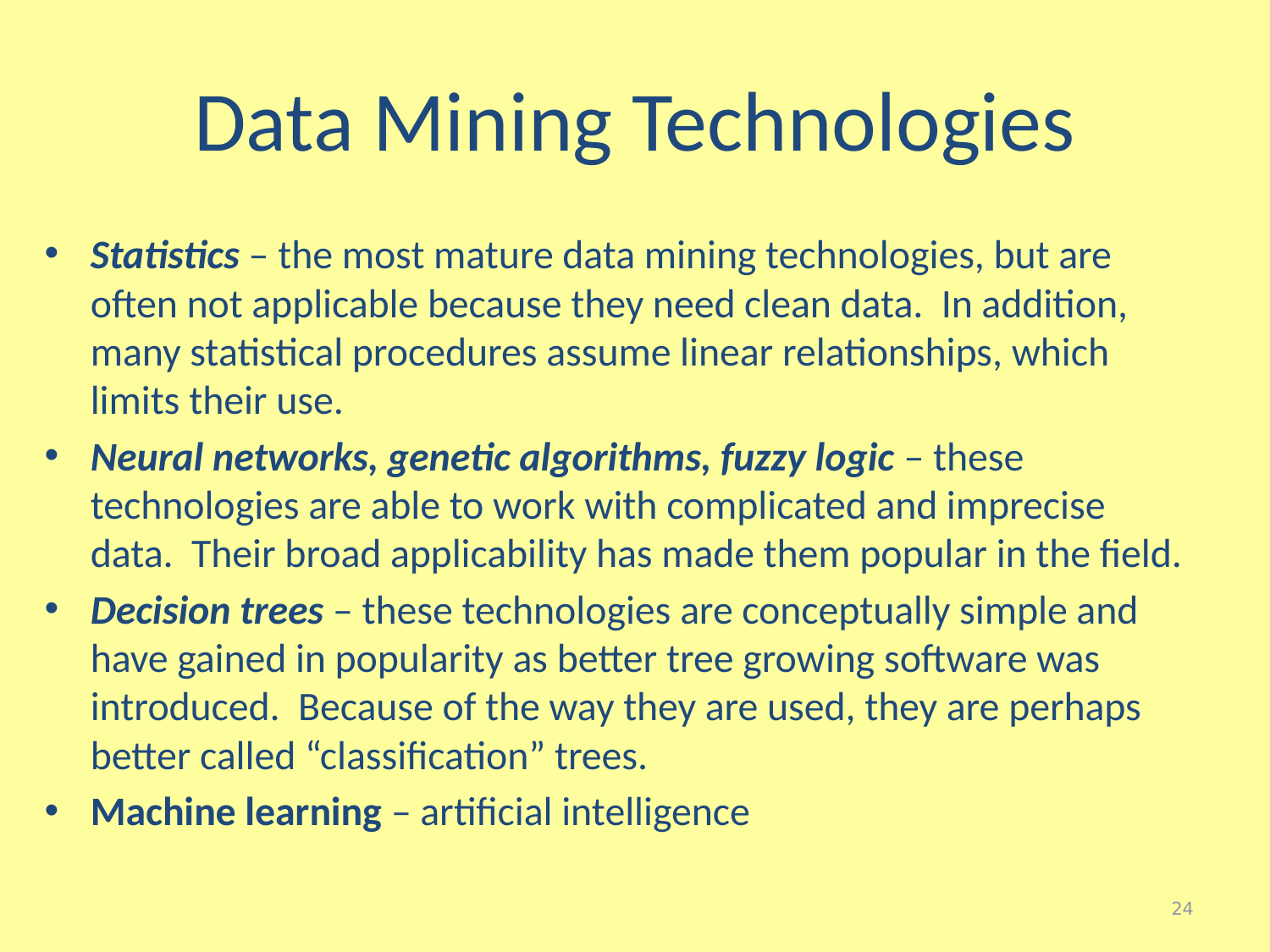

# Data Mining Technologies
Statistics – the most mature data mining technologies, but are often not applicable because they need clean data.  In addition, many statistical procedures assume linear relationships, which limits their use.
Neural networks, genetic algorithms, fuzzy logic – these technologies are able to work with complicated and imprecise data.  Their broad applicability has made them popular in the field.
Decision trees – these technologies are conceptually simple and have gained in popularity as better tree growing software was introduced.  Because of the way they are used, they are perhaps better called “classification” trees.
Machine learning – artificial intelligence

24